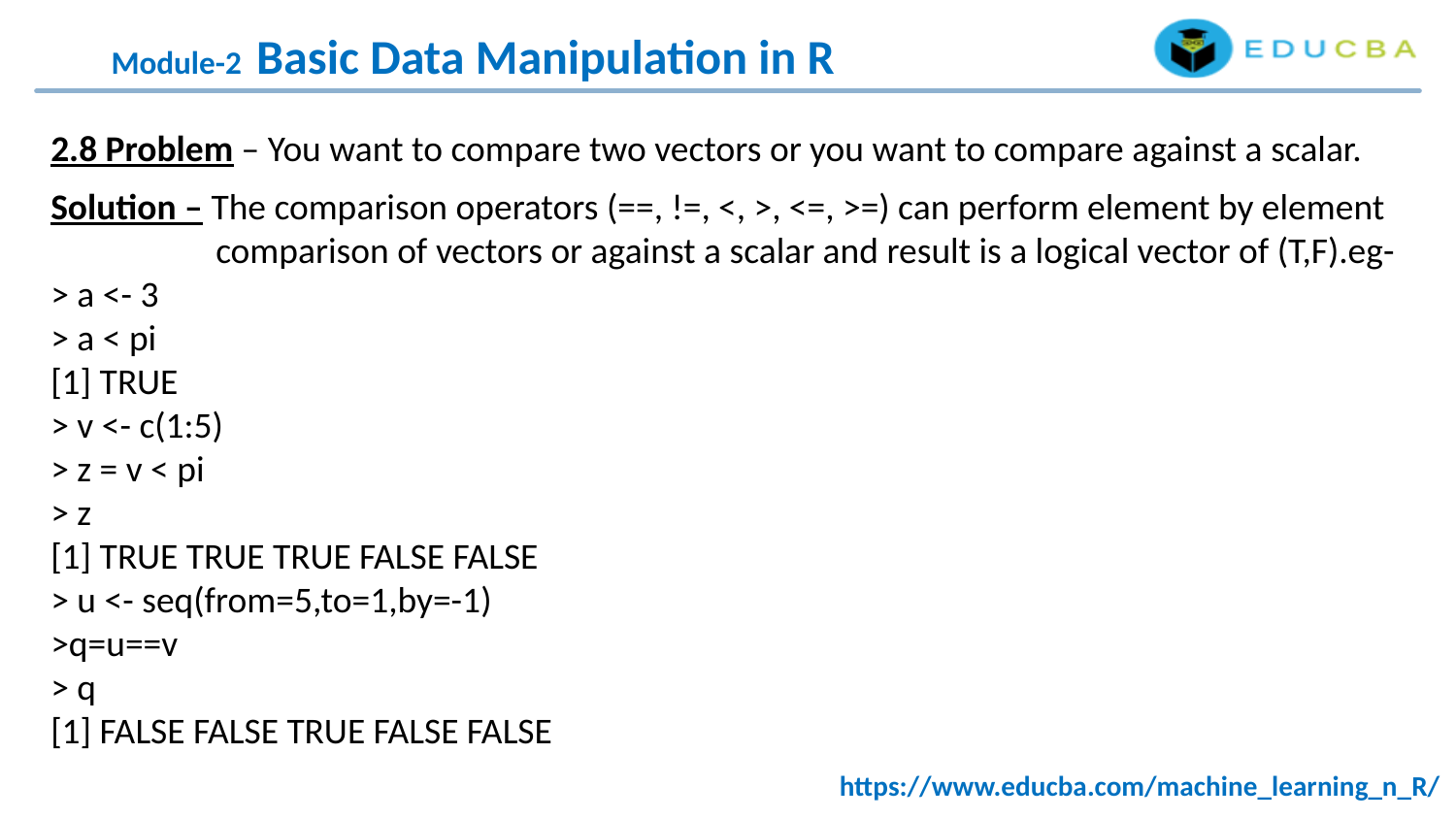

Module-2  Basic Data Manipulation in R
2.8 Problem – You want to compare two vectors or you want to compare against a scalar.

Solution – The comparison operators (==, !=, <, >, <=, >=) can perform element by element
                    comparison of vectors or against a scalar and result is a logical vector of (T,F).eg-
> a <- 3
> a < pi
[1] TRUE
> v <- c(1:5)
> z = v < pi
> z
[1] TRUE TRUE TRUE FALSE FALSE
> u <- seq(from=5,to=1,by=-1)
>q=u==v
> q
[1] FALSE FALSE TRUE FALSE FALSE
https://www.educba.com/machine_learning_n_R/